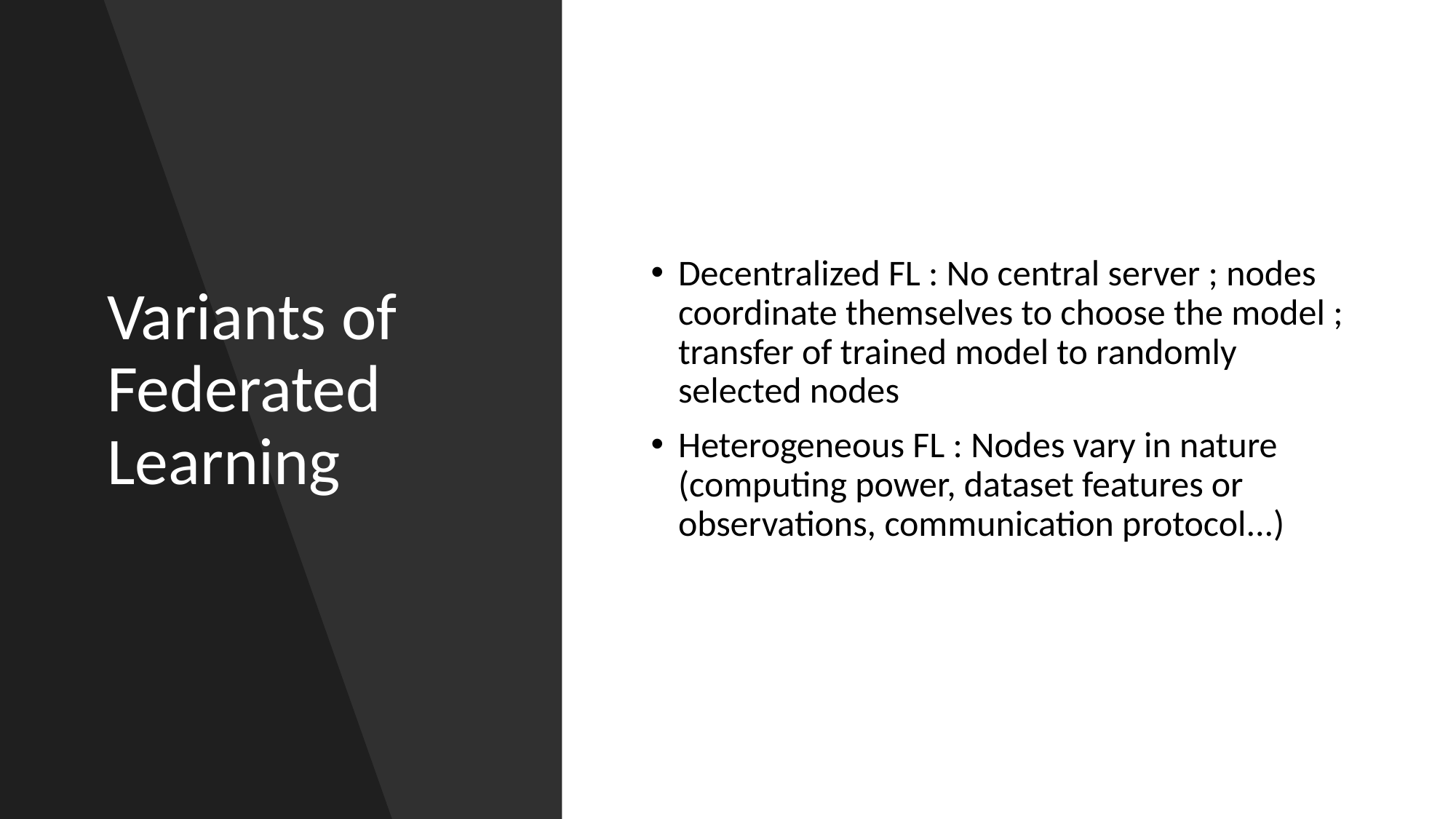

# Variants of Federated Learning
Decentralized FL : No central server ; nodes coordinate themselves to choose the model ; transfer of trained model to randomly selected nodes
Heterogeneous FL : Nodes vary in nature (computing power, dataset features or observations, communication protocol...)